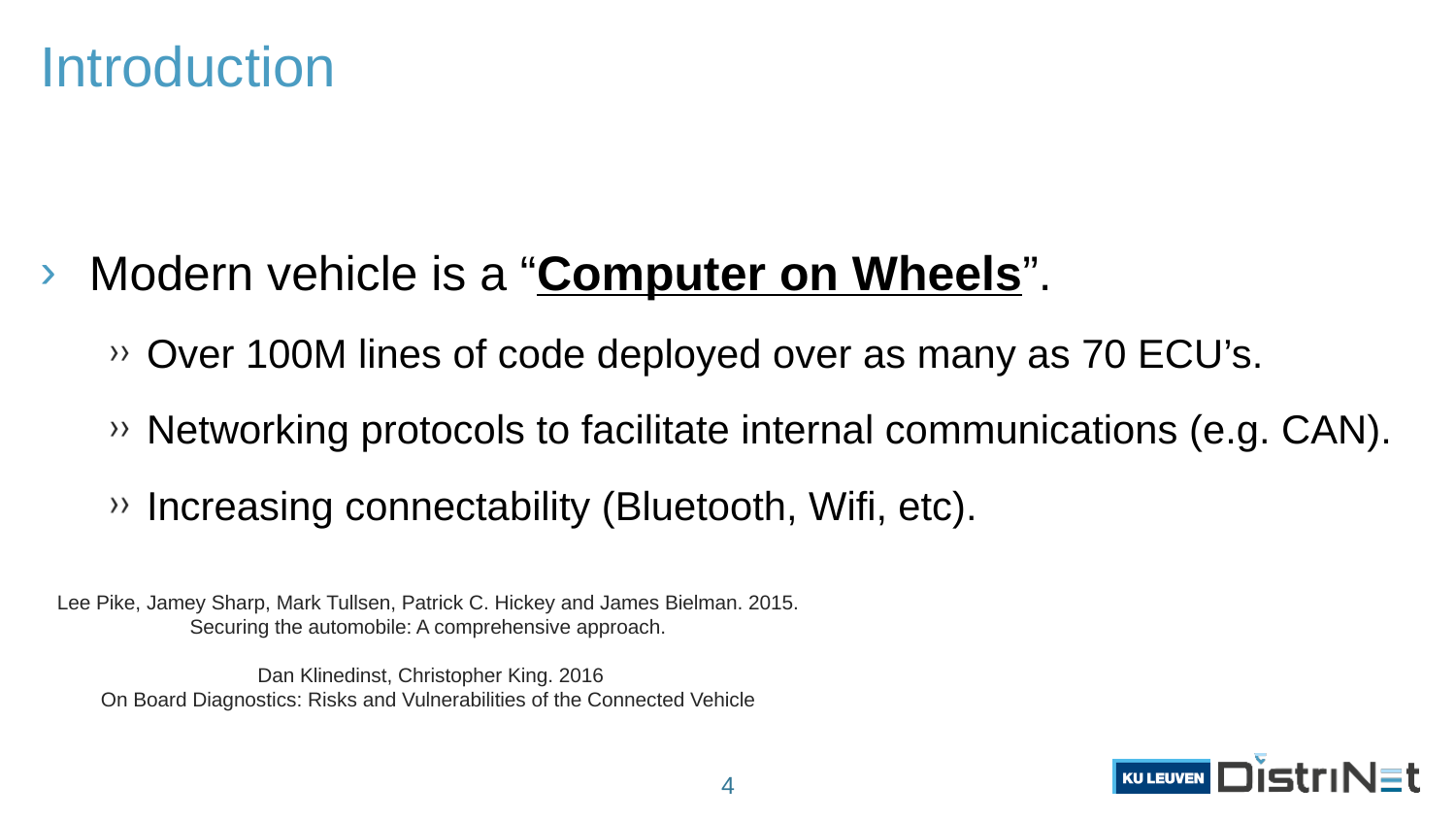

# Introduction
Modern vehicle is a “Computer on Wheels”.
Over 100M lines of code deployed over as many as 70 ECU’s.
Networking protocols to facilitate internal communications (e.g. CAN).
Increasing connectability (Bluetooth, Wifi, etc).
Lee Pike, Jamey Sharp, Mark Tullsen, Patrick C. Hickey and James Bielman. 2015.
Securing the automobile: A comprehensive approach.

Dan Klinedinst, Christopher King. 2016
On Board Diagnostics: Risks and Vulnerabilities of the Connected Vehicle

4